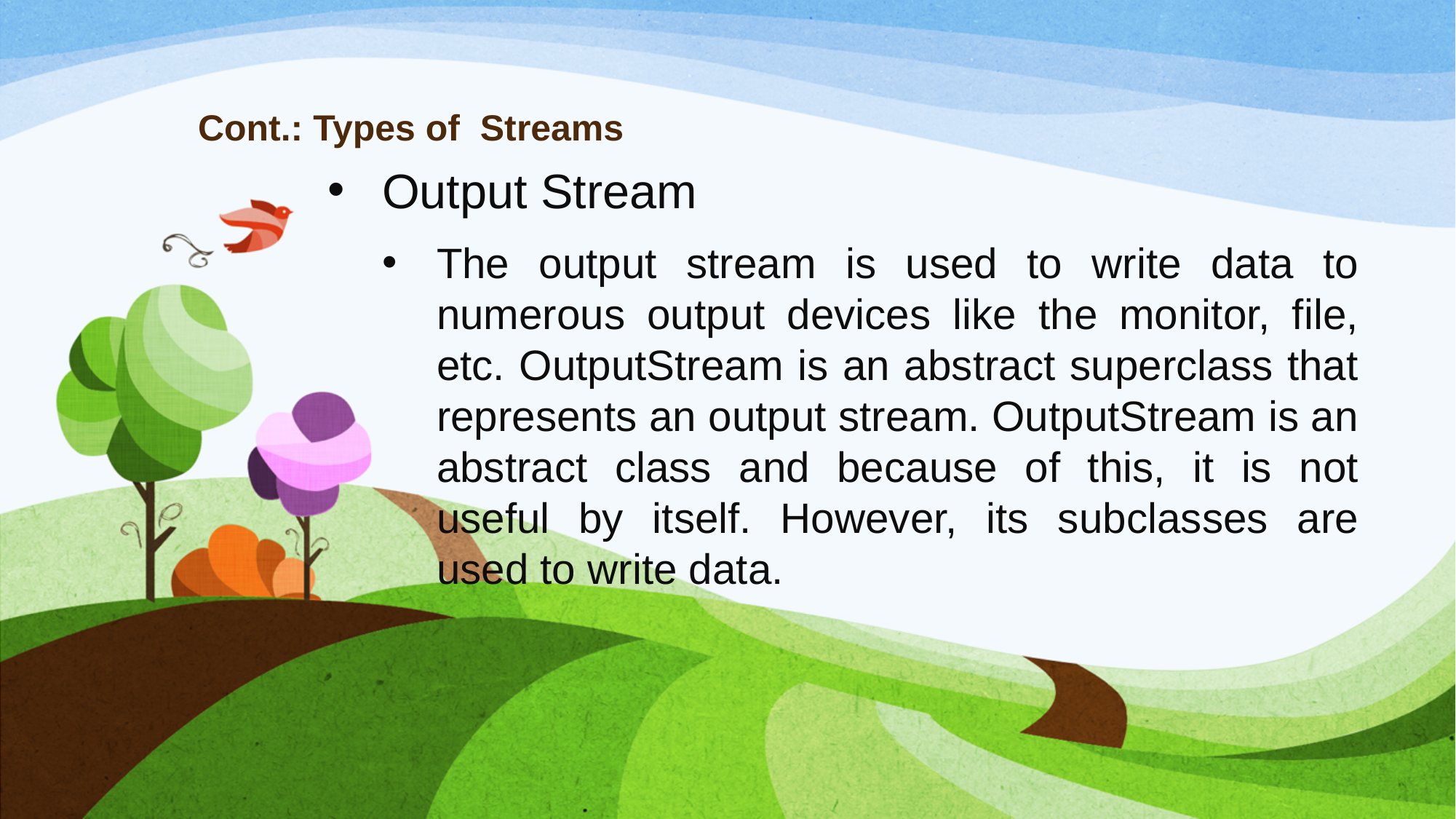

# Cont.: Types of  Streams
Output Stream
The output stream is used to write data to numerous output devices like the monitor, file, etc. OutputStream is an abstract superclass that represents an output stream. OutputStream is an abstract class and because of this, it is not useful by itself. However, its subclasses are used to write data.